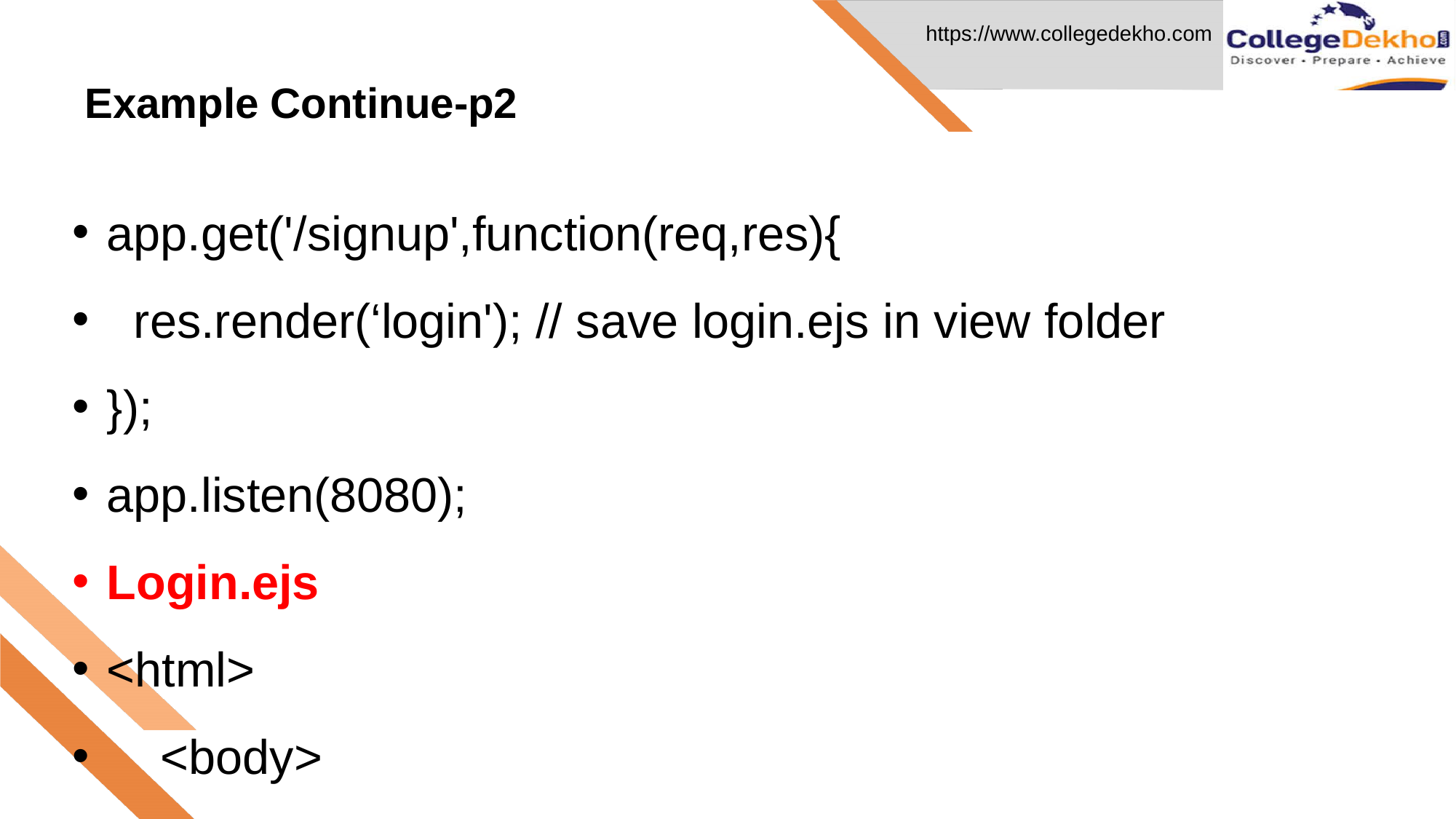

Example Continue-p2
# app.get('/signup',function(req,res){
  res.render(‘login'); // save login.ejs in view folder
});
app.listen(8080);
Login.ejs
<html>
    <body>
        <form action="signup_submit" method="post">
            <table align="center" cellspacing="5">
                <tr>
                    <td>Email</td>
                    <td><input type="email" name="email"/></td>
                </tr>